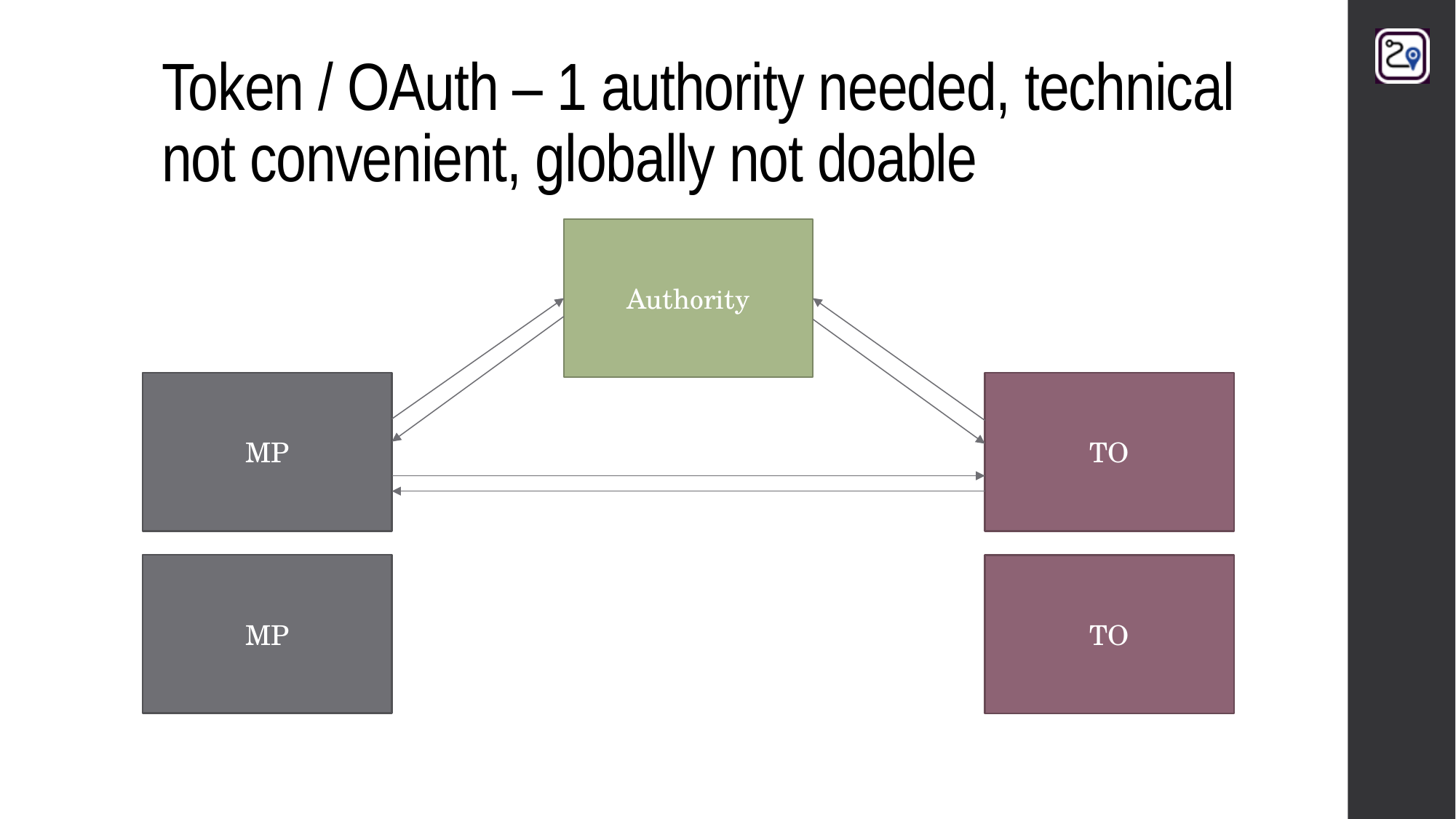

# Token / OAuth – 1 authority needed, technical not convenient, globally not doable
Authority
MP
TO
MP
TO